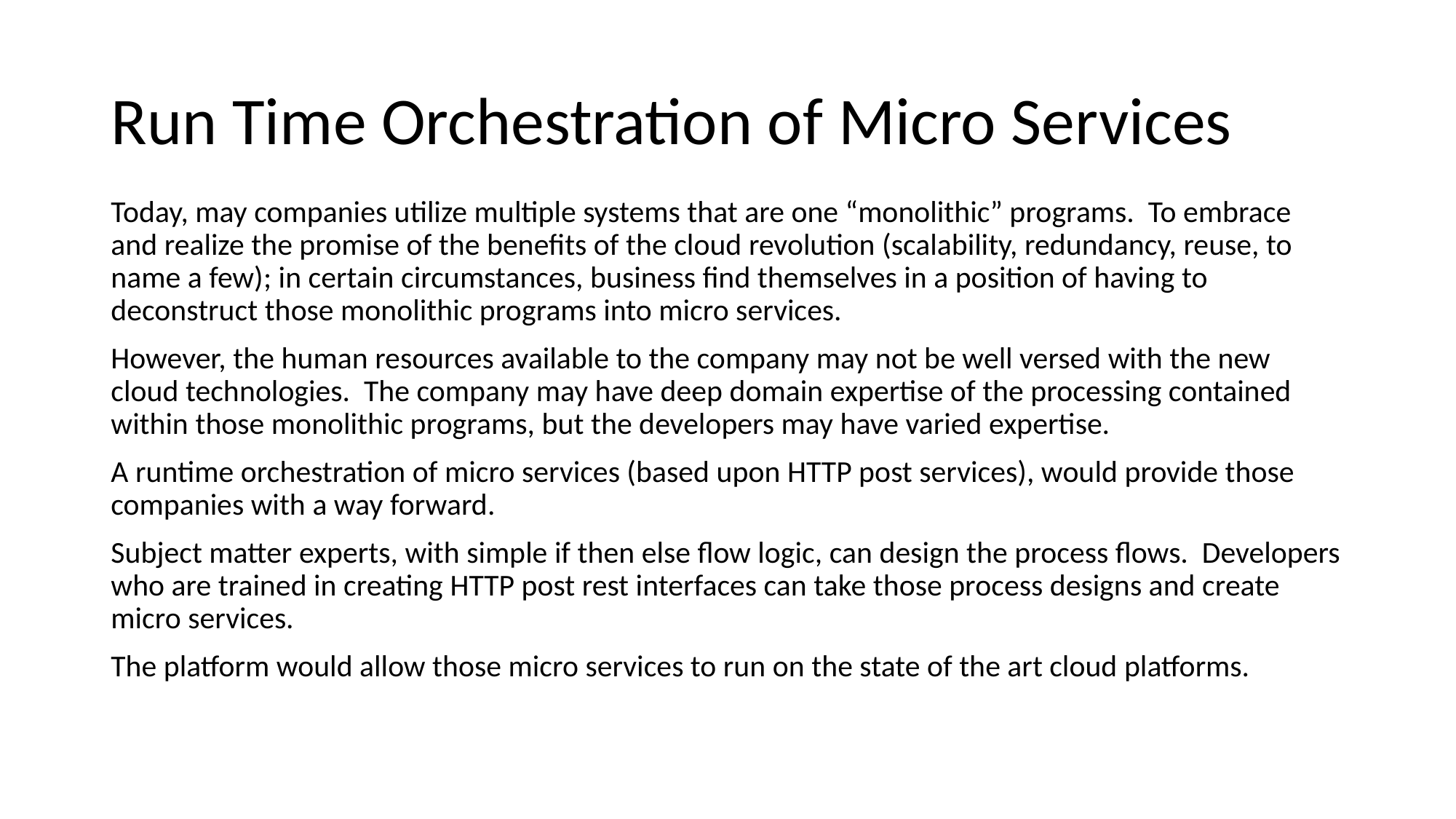

# Run Time Orchestration of Micro Services
Today, may companies utilize multiple systems that are one “monolithic” programs.  To embrace and realize the promise of the benefits of the cloud revolution (scalability, redundancy, reuse, to name a few); in certain circumstances, business find themselves in a position of having to deconstruct those monolithic programs into micro services.
However, the human resources available to the company may not be well versed with the new cloud technologies.  The company may have deep domain expertise of the processing contained within those monolithic programs, but the developers may have varied expertise.
A runtime orchestration of micro services (based upon HTTP post services), would provide those companies with a way forward.
Subject matter experts, with simple if then else flow logic, can design the process flows.  Developers who are trained in creating HTTP post rest interfaces can take those process designs and create micro services.
The platform would allow those micro services to run on the state of the art cloud platforms.